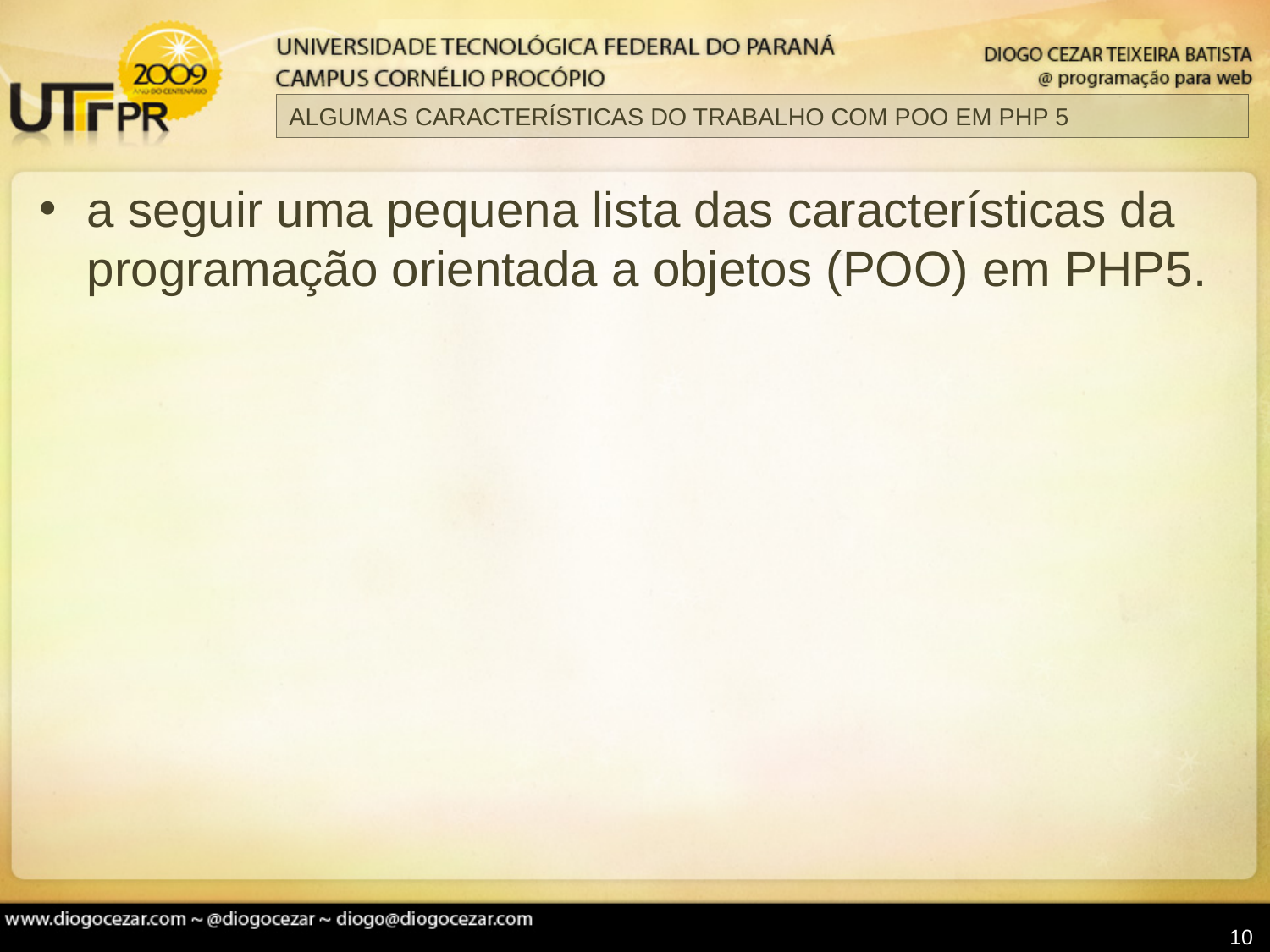

# ALGUMAS CARACTERÍSTICAS DO TRABALHO COM POO EM PHP 5
a seguir uma pequena lista das características da programação orientada a objetos (POO) em PHP5.
10